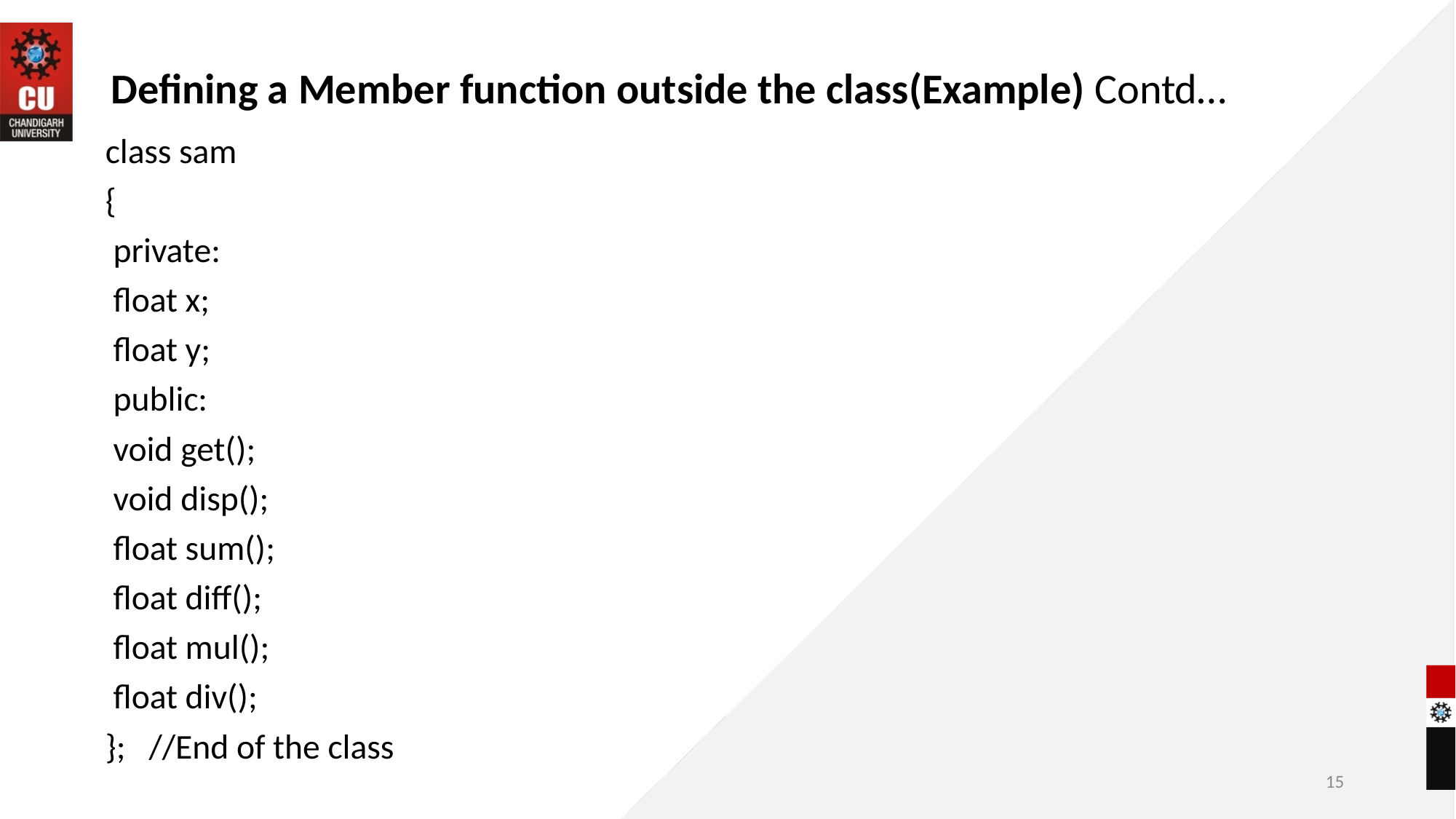

# Defining a Member function outside the class(Example) Contd…
class sam
{
 private:
 float x;
 float y;
 public:
 void get();
 void disp();
 float sum();
 float diff();
 float mul();
 float div();
};   //End of the class

15